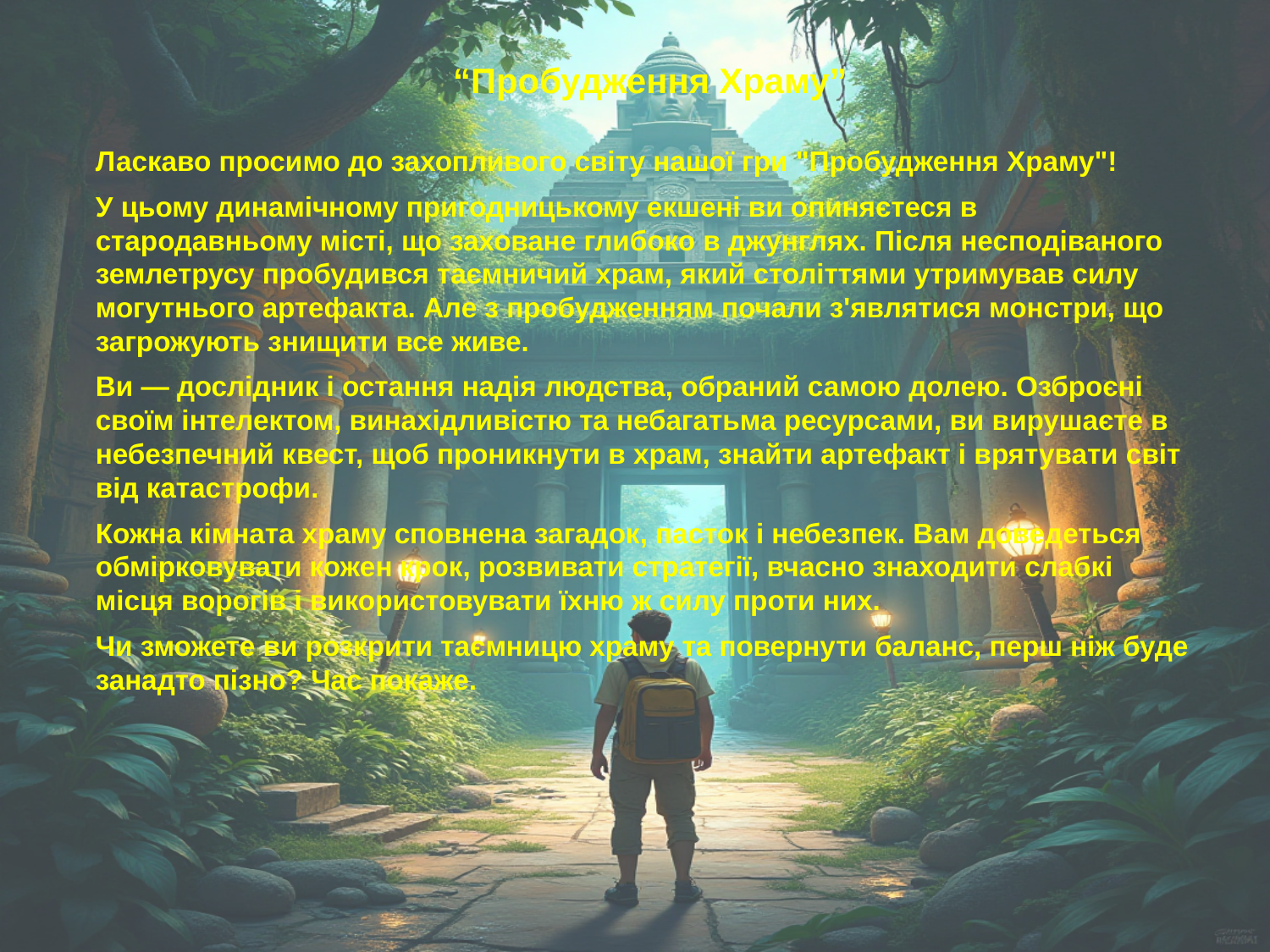

# “Пробудження Храму”
Ласкаво просимо до захопливого світу нашої гри "Пробудження Храму"!
У цьому динамічному пригодницькому екшені ви опиняєтеся в стародавньому місті, що заховане глибоко в джунглях. Після несподіваного землетрусу пробудився таємничий храм, який століттями утримував силу могутнього артефакта. Але з пробудженням почали з'являтися монстри, що загрожують знищити все живе.
Ви — дослідник і остання надія людства, обраний самою долею. Озброєні своїм інтелектом, винахідливістю та небагатьма ресурсами, ви вирушаєте в небезпечний квест, щоб проникнути в храм, знайти артефакт і врятувати світ від катастрофи.
Кожна кімната храму сповнена загадок, пасток і небезпек. Вам доведеться обмірковувати кожен крок, розвивати стратегії, вчасно знаходити слабкі місця ворогів і використовувати їхню ж силу проти них.
Чи зможете ви розкрити таємницю храму та повернути баланс, перш ніж буде занадто пізно? Час покаже.